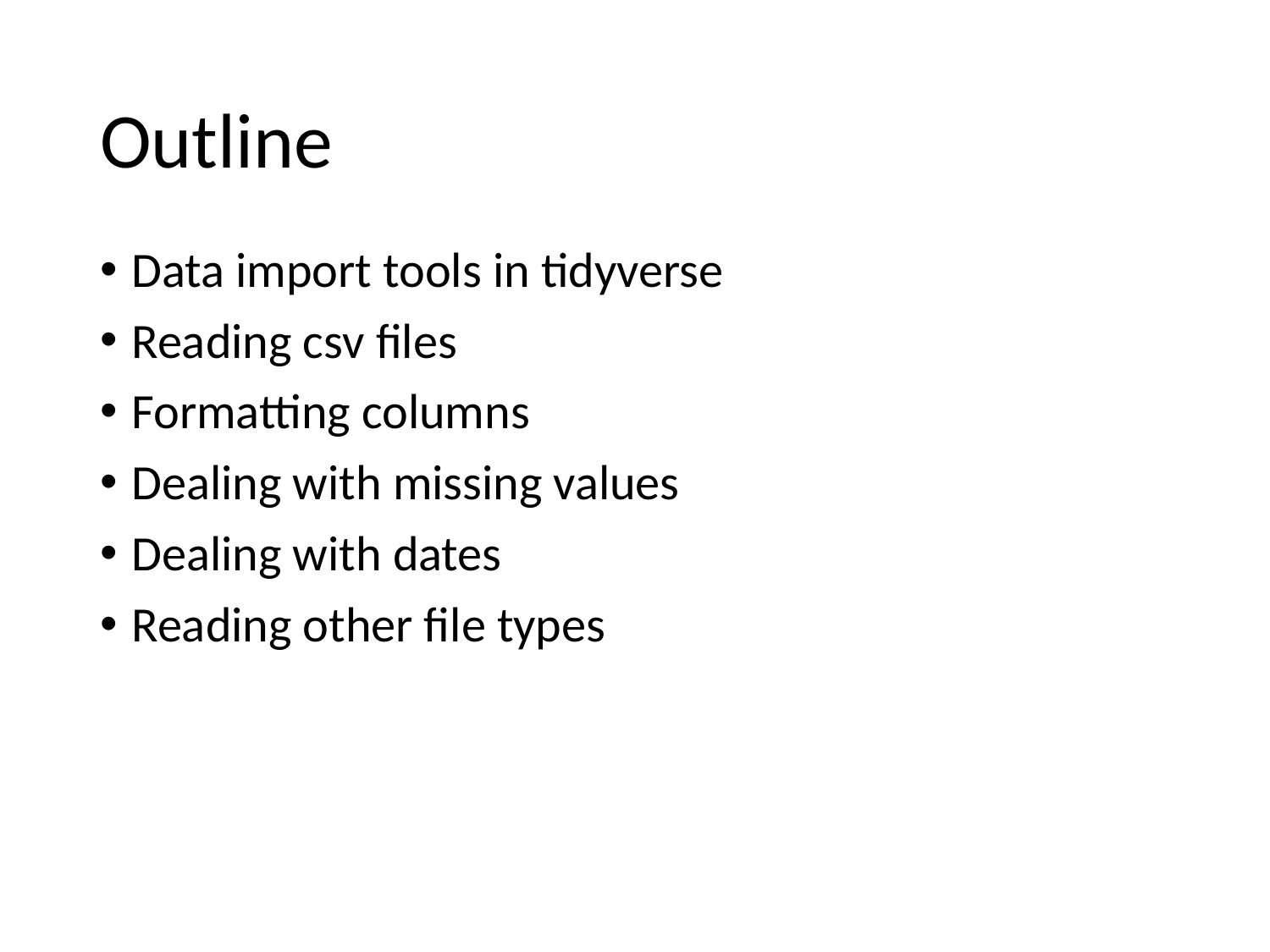

# Outline
Data import tools in tidyverse
Reading csv files
Formatting columns
Dealing with missing values
Dealing with dates
Reading other file types